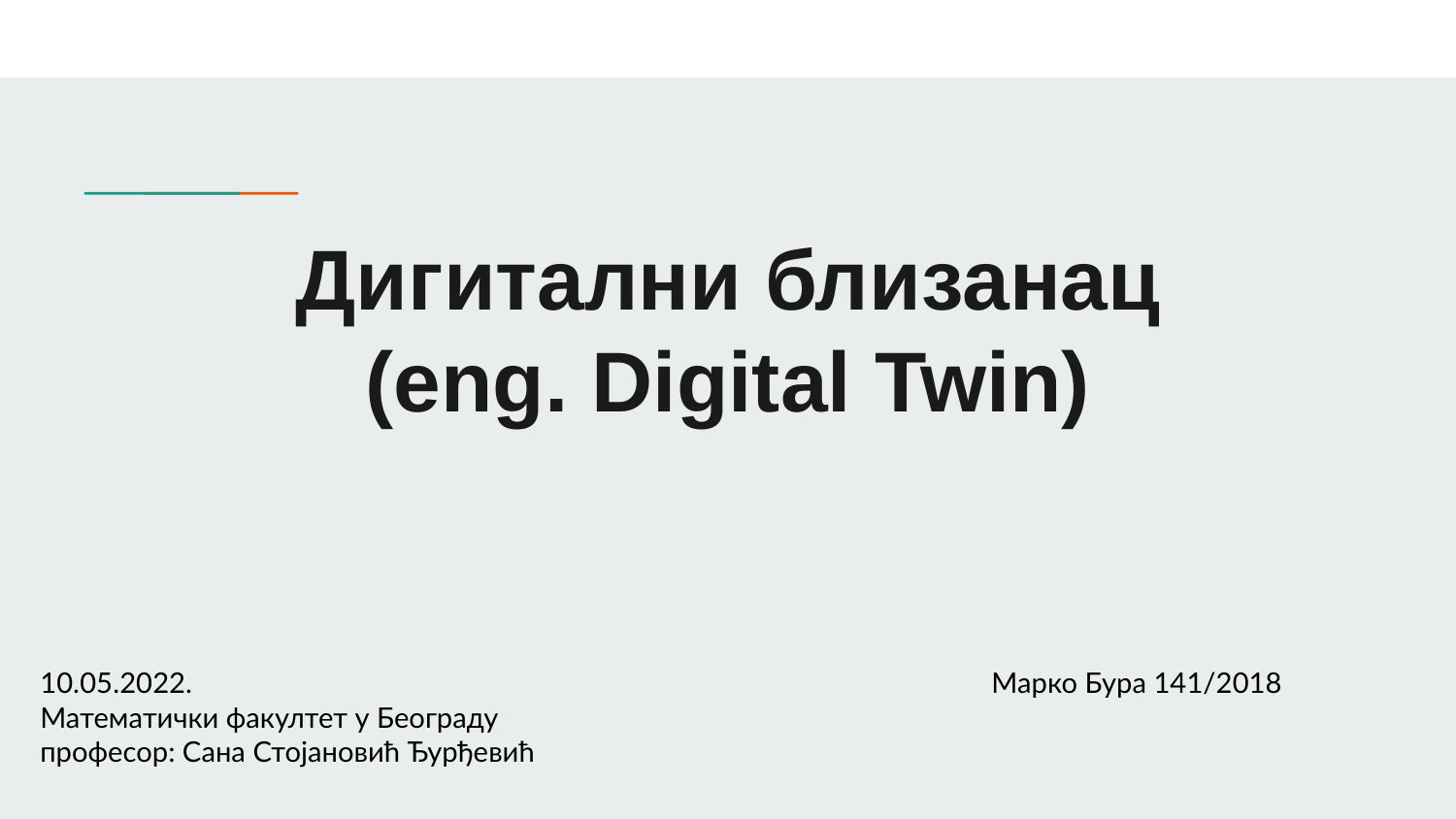

# Дигитални близанац
(eng. Digital Twin)

10.05.2022.
Математички факултет у Београду
професор: Сана Стојановић Ђурђевић

Марко Бура 141/2018